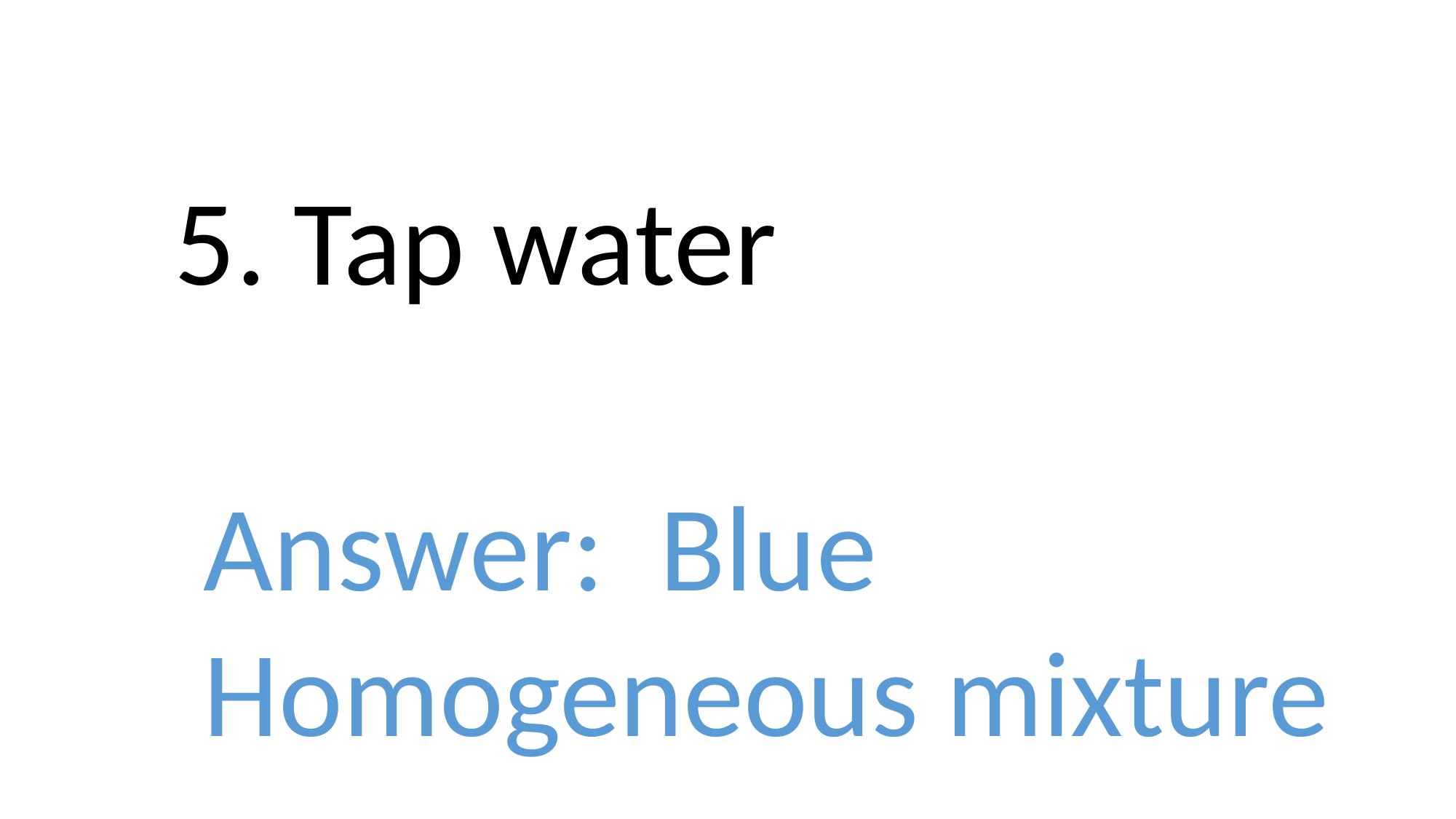

5. Tap water
Answer:  Blue
Homogeneous mixture